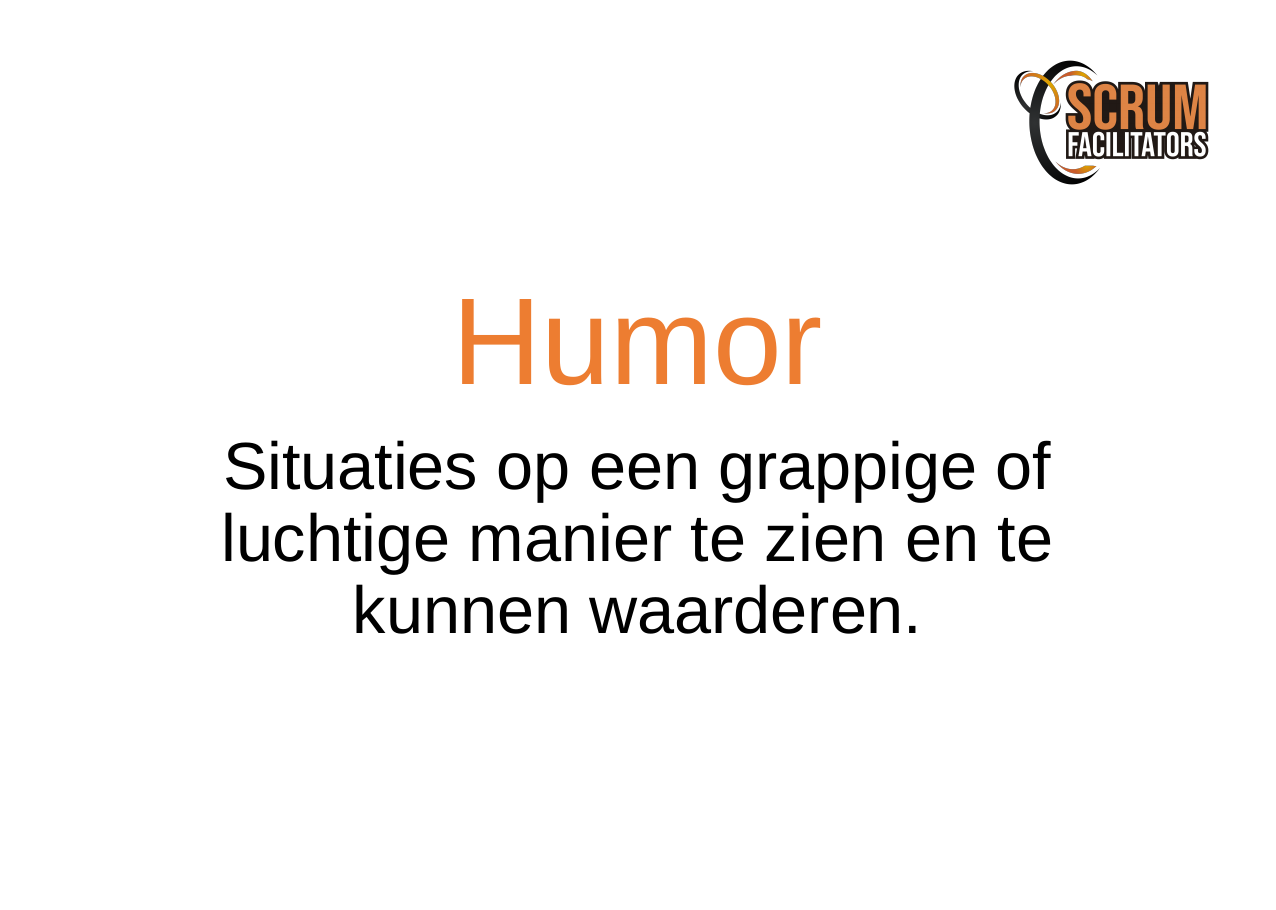

Humor
Situaties op een grappige of luchtige manier te zien en te kunnen waarderen.